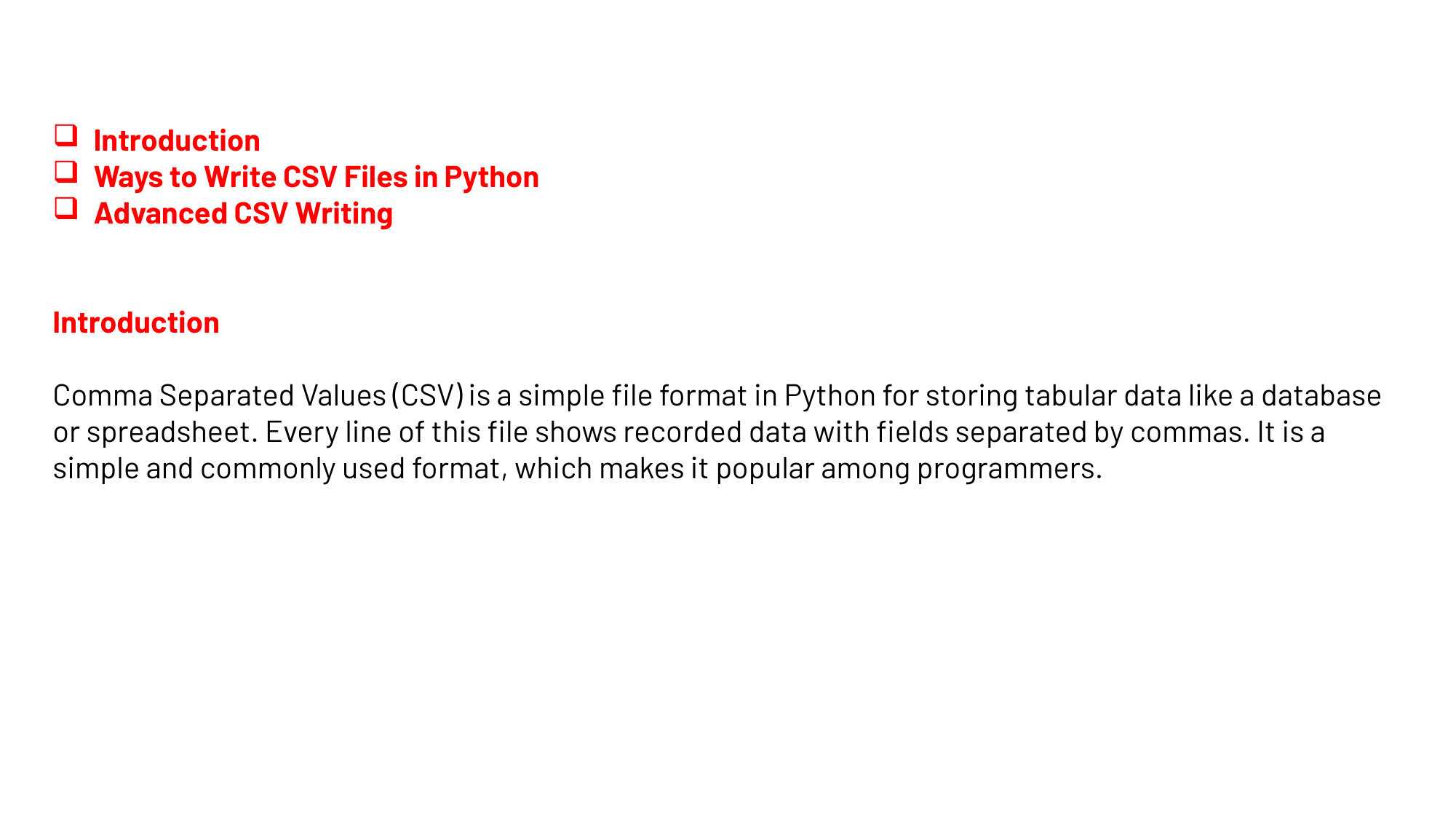

Introduction
Ways to Write CSV Files in Python
Advanced CSV Writing

Introduction

Comma Separated Values (CSV) is a simple file format in Python for storing tabular data like a database or spreadsheet. Every line of this file shows recorded data with fields separated by commas. It is a simple and commonly used format, which makes it popular among programmers.